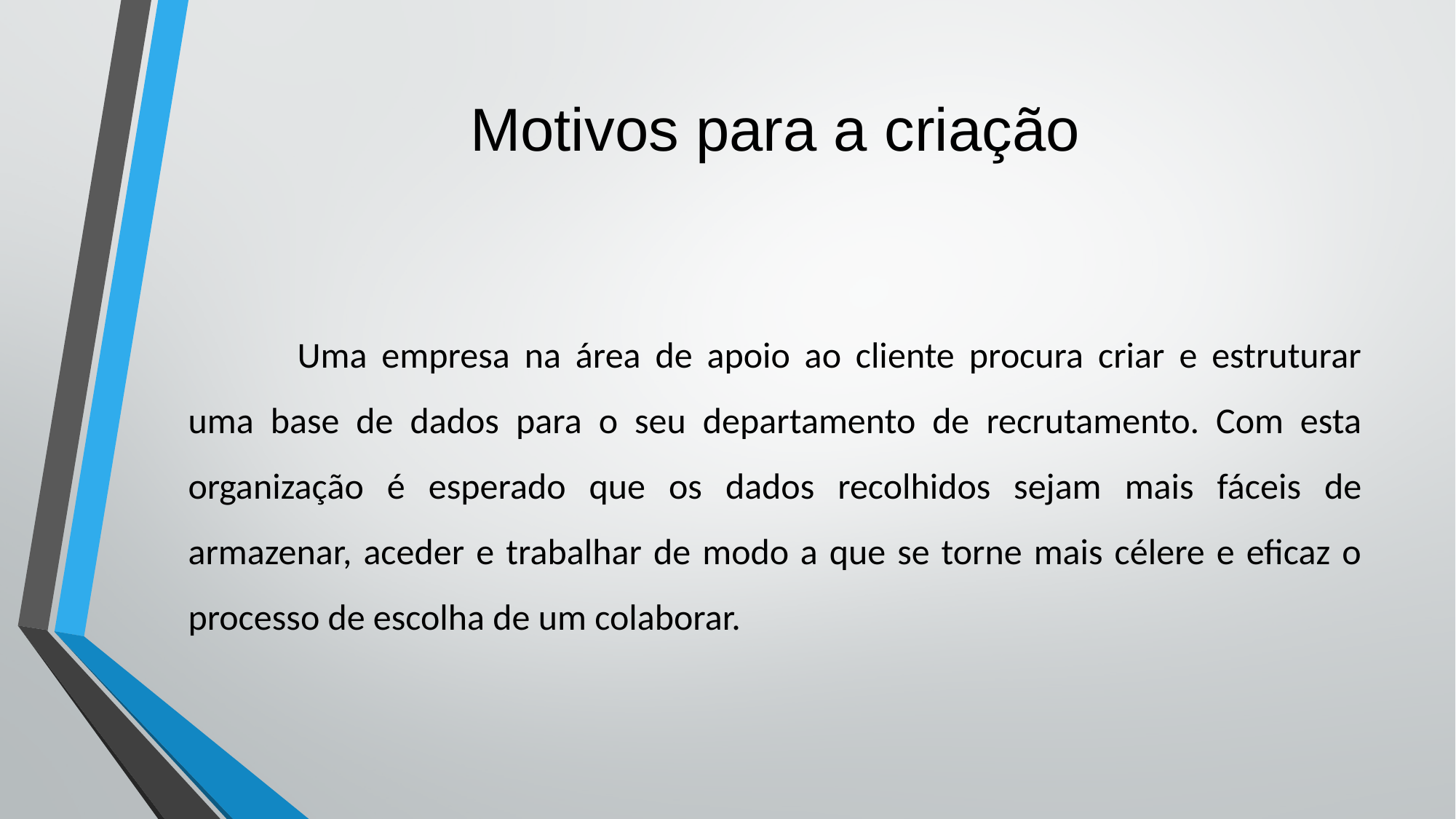

# Motivos para a criação
	Uma empresa na área de apoio ao cliente procura criar e estruturar uma base de dados para o seu departamento de recrutamento. Com esta organização é esperado que os dados recolhidos sejam mais fáceis de armazenar, aceder e trabalhar de modo a que se torne mais célere e eficaz o processo de escolha de um colaborar.